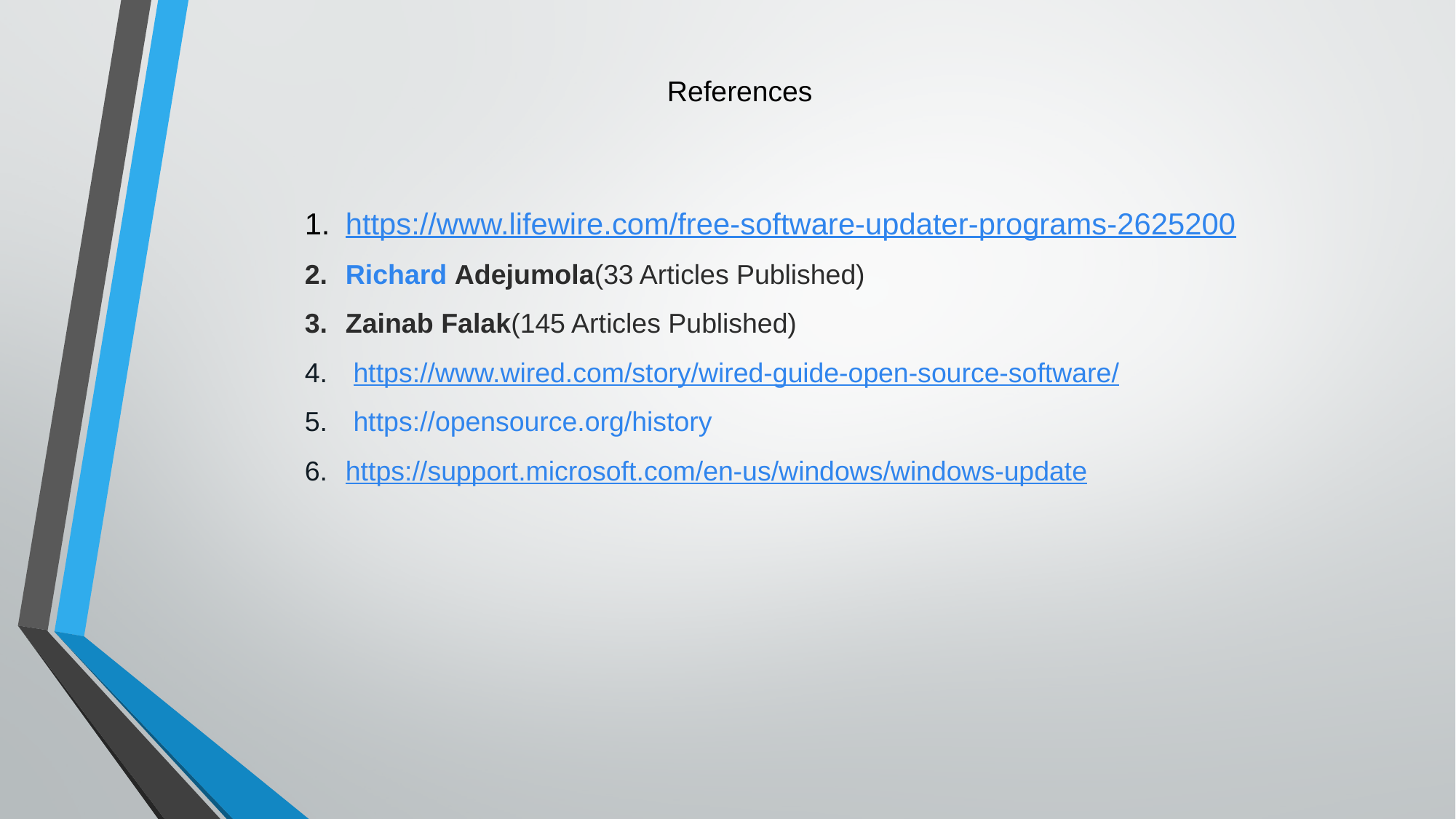

# References
https://www.lifewire.com/free-software-updater-programs-2625200
Richard Adejumola(33 Articles Published)
Zainab Falak(145 Articles Published)
 https://www.wired.com/story/wired-guide-open-source-software/
 https://opensource.org/history
https://support.microsoft.com/en-us/windows/windows-update